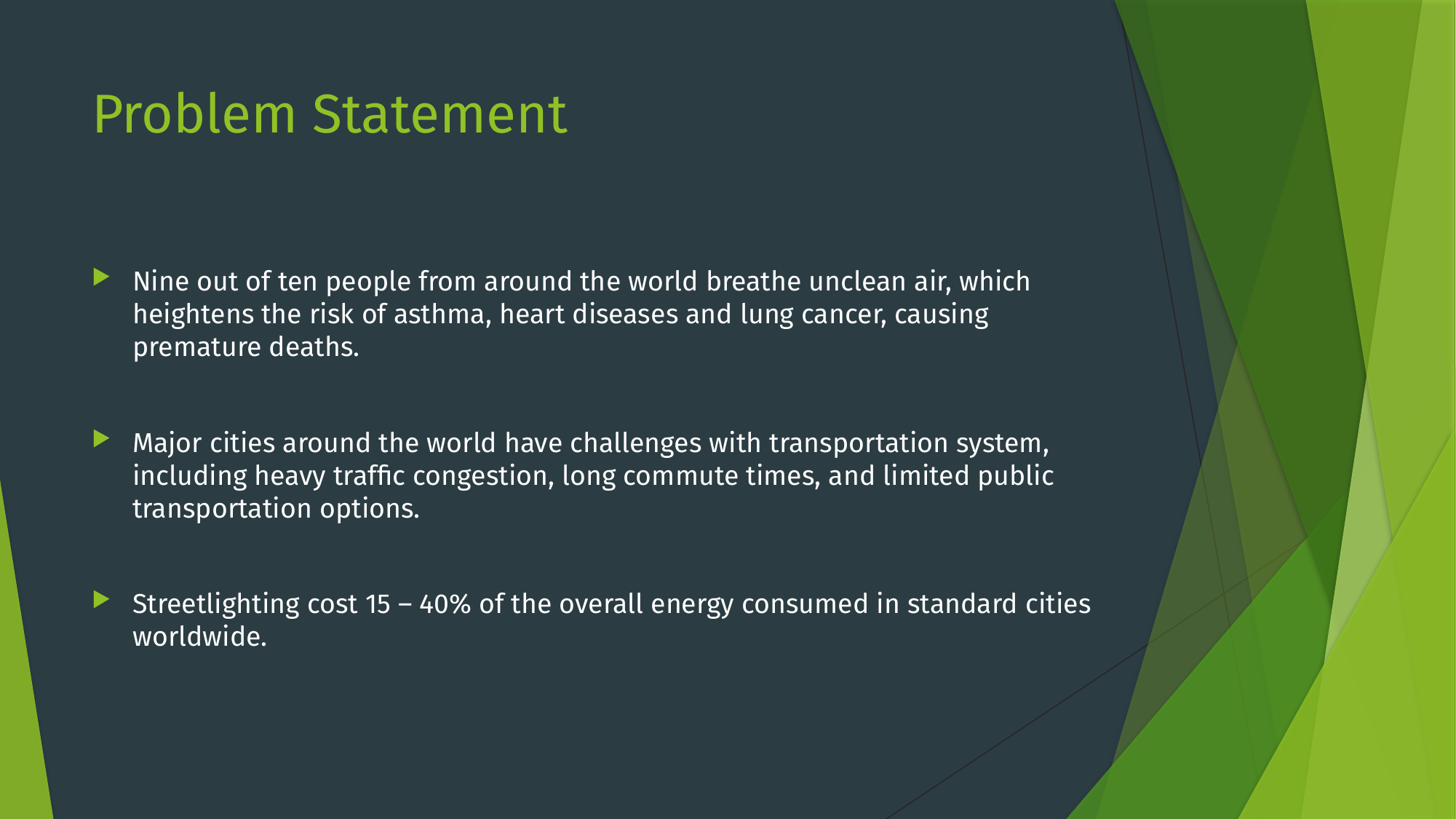

# Problem Statement
Nine out of ten people from around the world breathe unclean air, which heightens the risk of asthma, heart diseases and lung cancer, causing premature deaths.

Major cities around the world have challenges with transportation system, including heavy traffic congestion, long commute times, and limited public transportation options.

Streetlighting cost 15 – 40% of the overall energy consumed in standard cities worldwide.